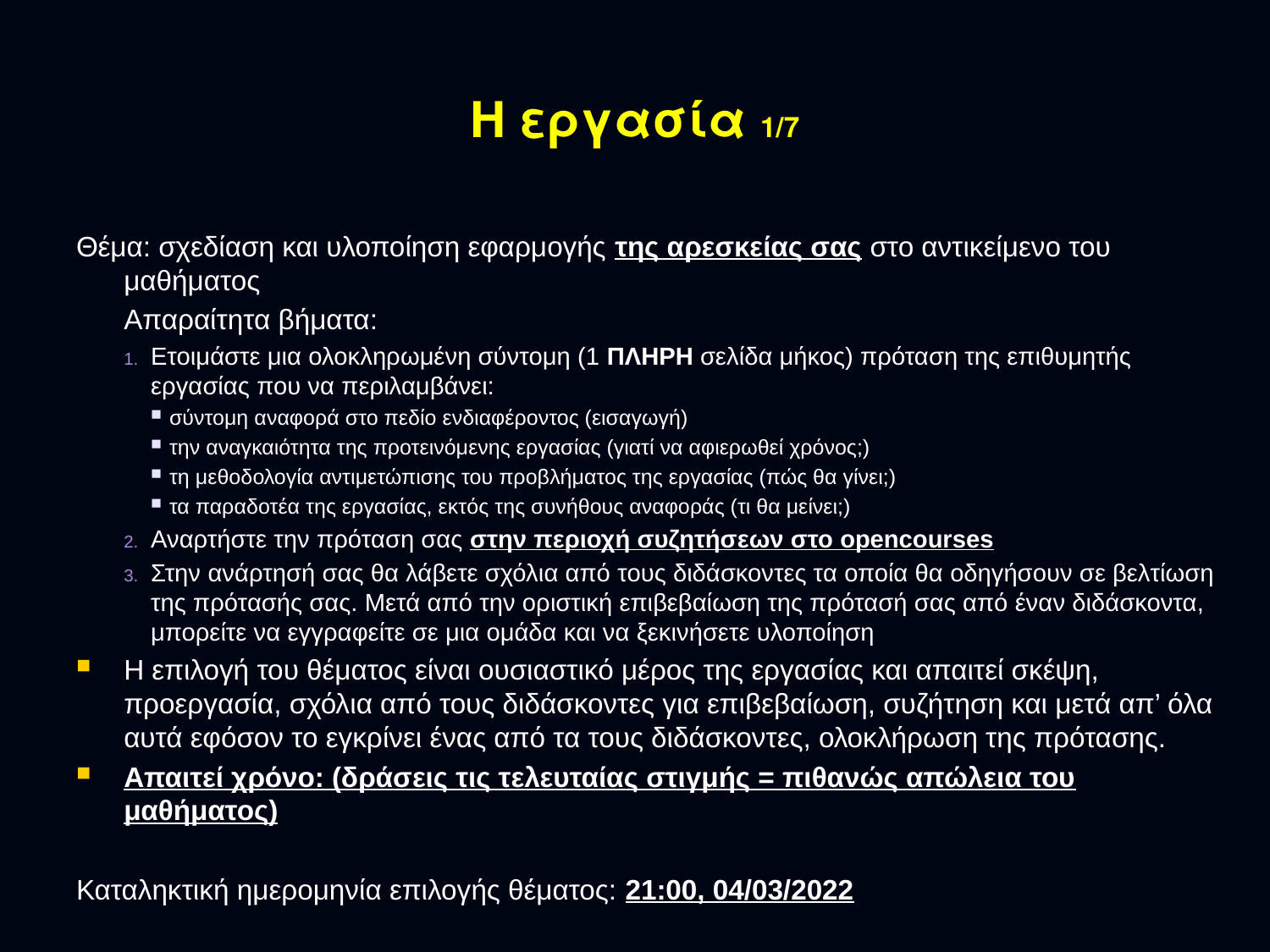

# Η εργασία 1/7
Θέμα: σχεδίαση και υλοποίηση εφαρμογής της αρεσκείας σας στο αντικείμενο του μαθήματος
	Απαραίτητα βήματα:
Ετοιμάστε μια ολοκληρωμένη σύντομη (1 ΠΛΗΡΗ σελίδα μήκος) πρόταση της επιθυμητής εργασίας που να περιλαμβάνει:
σύντομη αναφορά στο πεδίο ενδιαφέροντος (εισαγωγή)
την αναγκαιότητα της προτεινόμενης εργασίας (γιατί να αφιερωθεί χρόνος;)
τη μεθοδολογία αντιμετώπισης του προβλήματος της εργασίας (πώς θα γίνει;)
τα παραδοτέα της εργασίας, εκτός της συνήθους αναφοράς (τι θα μείνει;)
Αναρτήστε την πρόταση σας στην περιοχή συζητήσεων στο opencourses
Στην ανάρτησή σας θα λάβετε σχόλια από τους διδάσκοντες τα οποία θα οδηγήσουν σε βελτίωση της πρότασής σας. Μετά από την οριστική επιβεβαίωση της πρότασή σας από έναν διδάσκοντα, μπορείτε να εγγραφείτε σε μια ομάδα και να ξεκινήσετε υλοποίηση
Η επιλογή του θέματος είναι ουσιαστικό μέρος της εργασίας και απαιτεί σκέψη, προεργασία, σχόλια από τους διδάσκοντες για επιβεβαίωση, συζήτηση και μετά απ’ όλα αυτά εφόσον το εγκρίνει ένας από τα τους διδάσκοντες, ολοκλήρωση της πρότασης.
Απαιτεί χρόνο: (δράσεις τις τελευταίας στιγμής = πιθανώς απώλεια του μαθήματος)

Καταληκτική ημερομηνία επιλογής θέματος: 21:00, 04/03/2022